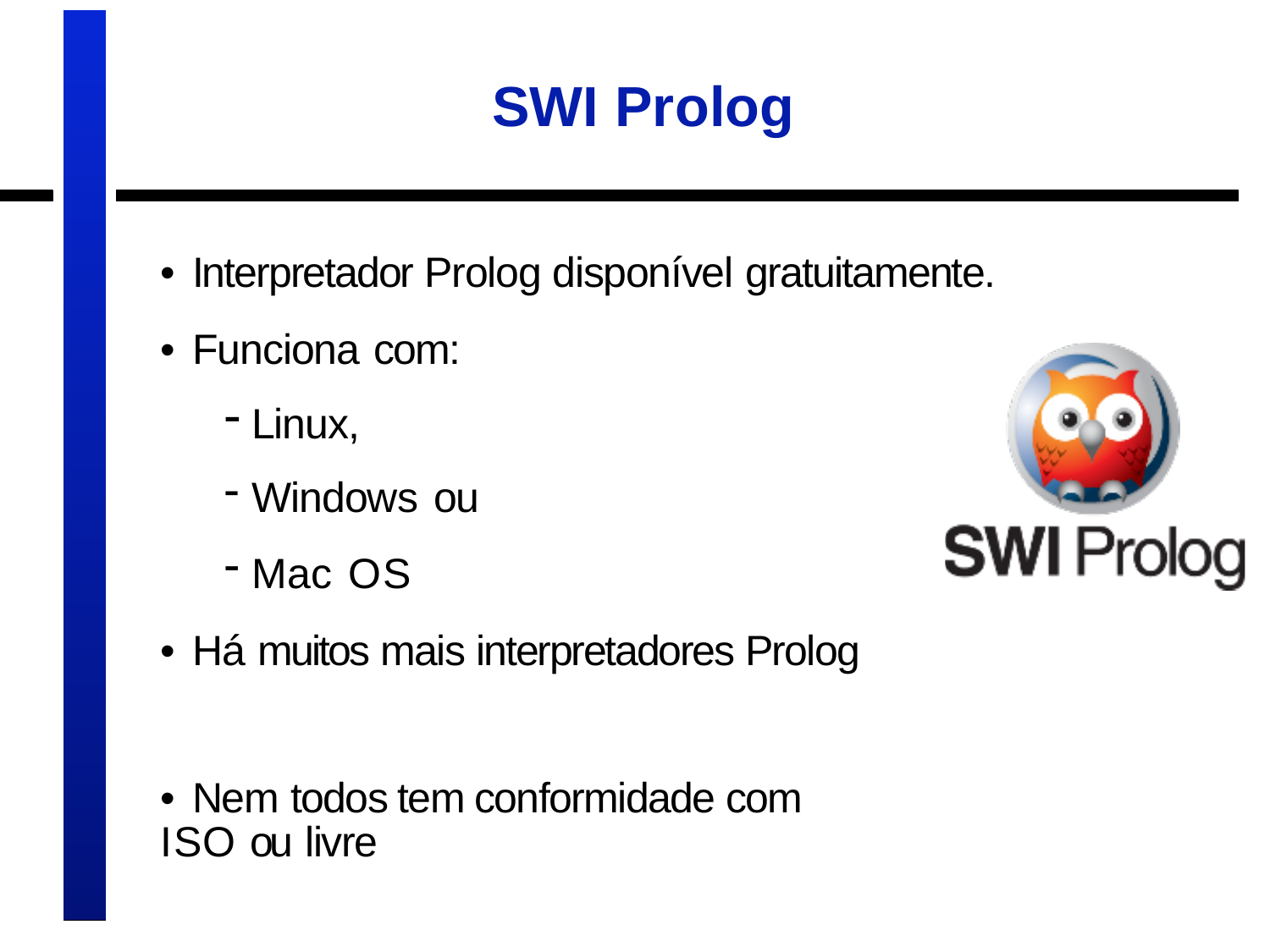

# SWI Prolog
• Interpretador Prolog disponível gratuitamente.
• Funciona com:
Linux,
Windows ou
Mac OS
• Há muitos mais interpretadores Prolog

• Nem todos tem conformidade com ISO ou livre